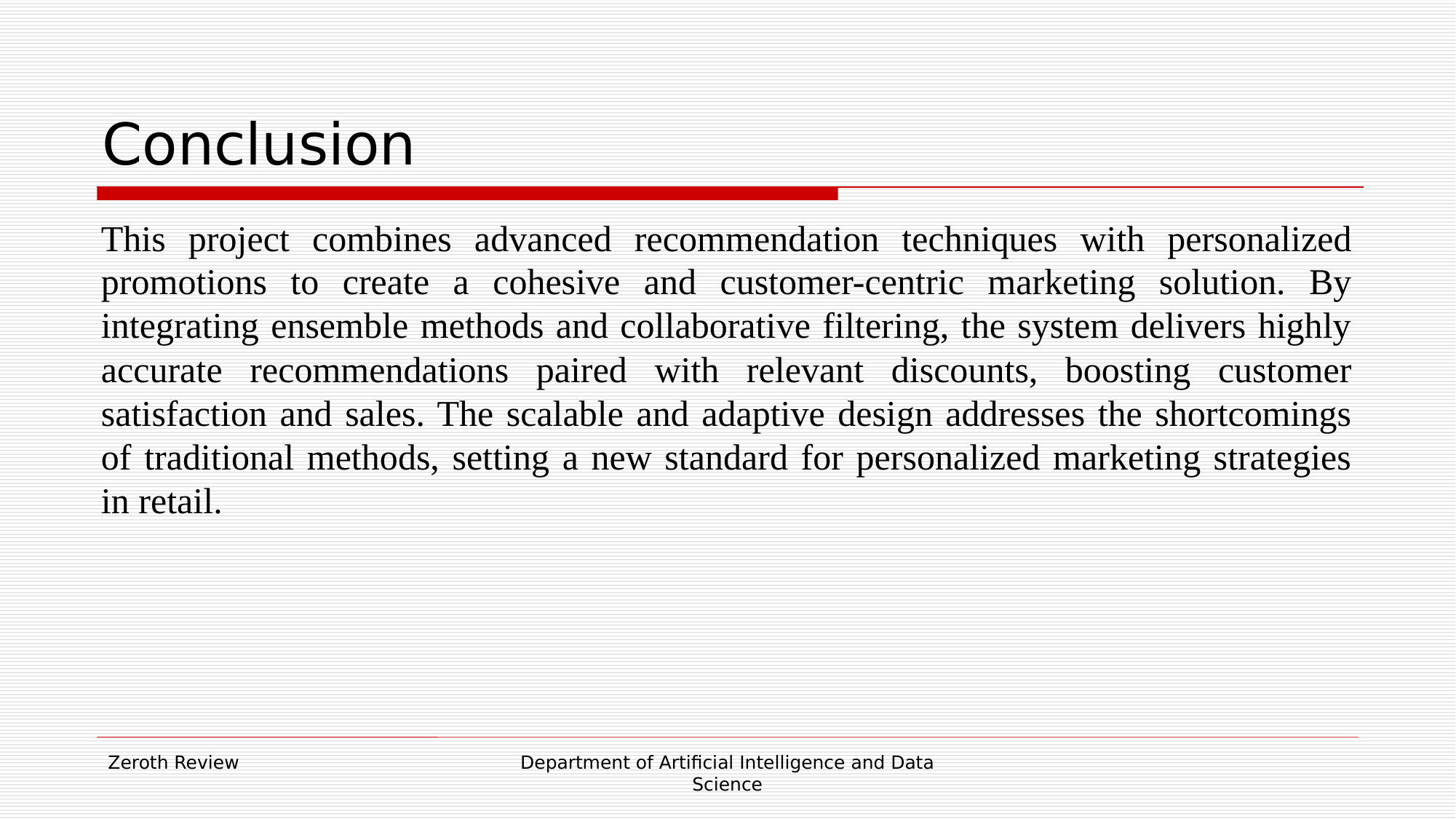

# Conclusion
This project combines advanced recommendation techniques with personalized promotions to create a cohesive and customer-centric marketing solution. By integrating ensemble methods and collaborative filtering, the system delivers highly accurate recommendations paired with relevant discounts, boosting customer satisfaction and sales. The scalable and adaptive design addresses the shortcomings of traditional methods, setting a new standard for personalized marketing strategies in retail.
Zeroth Review
Department of Artificial Intelligence and Data Science
42